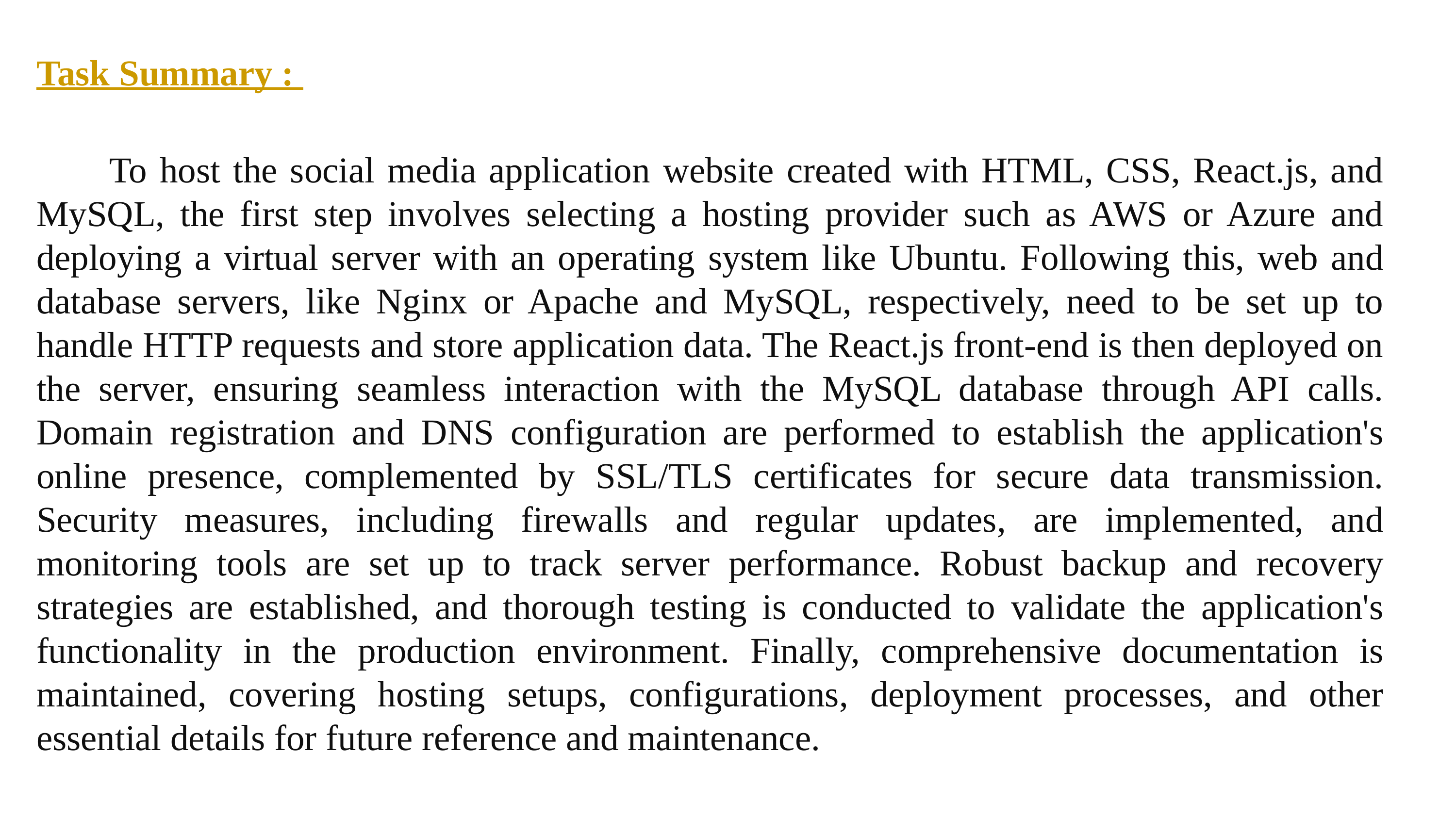

Consider additional strategies like clustering or sharding to distribute the database load and support future growth in the user base.

Task Summary :

	To host the social media application website created with HTML, CSS, React.js, and MySQL, the first step involves selecting a hosting provider such as AWS or Azure and deploying a virtual server with an operating system like Ubuntu. Following this, web and database servers, like Nginx or Apache and MySQL, respectively, need to be set up to handle HTTP requests and store application data. The React.js front-end is then deployed on the server, ensuring seamless interaction with the MySQL database through API calls. Domain registration and DNS configuration are performed to establish the application's online presence, complemented by SSL/TLS certificates for secure data transmission. Security measures, including firewalls and regular updates, are implemented, and monitoring tools are set up to track server performance. Robust backup and recovery strategies are established, and thorough testing is conducted to validate the application's functionality in the production environment. Finally, comprehensive documentation is maintained, covering hosting setups, configurations, deployment processes, and other essential details for future reference and maintenance.trends